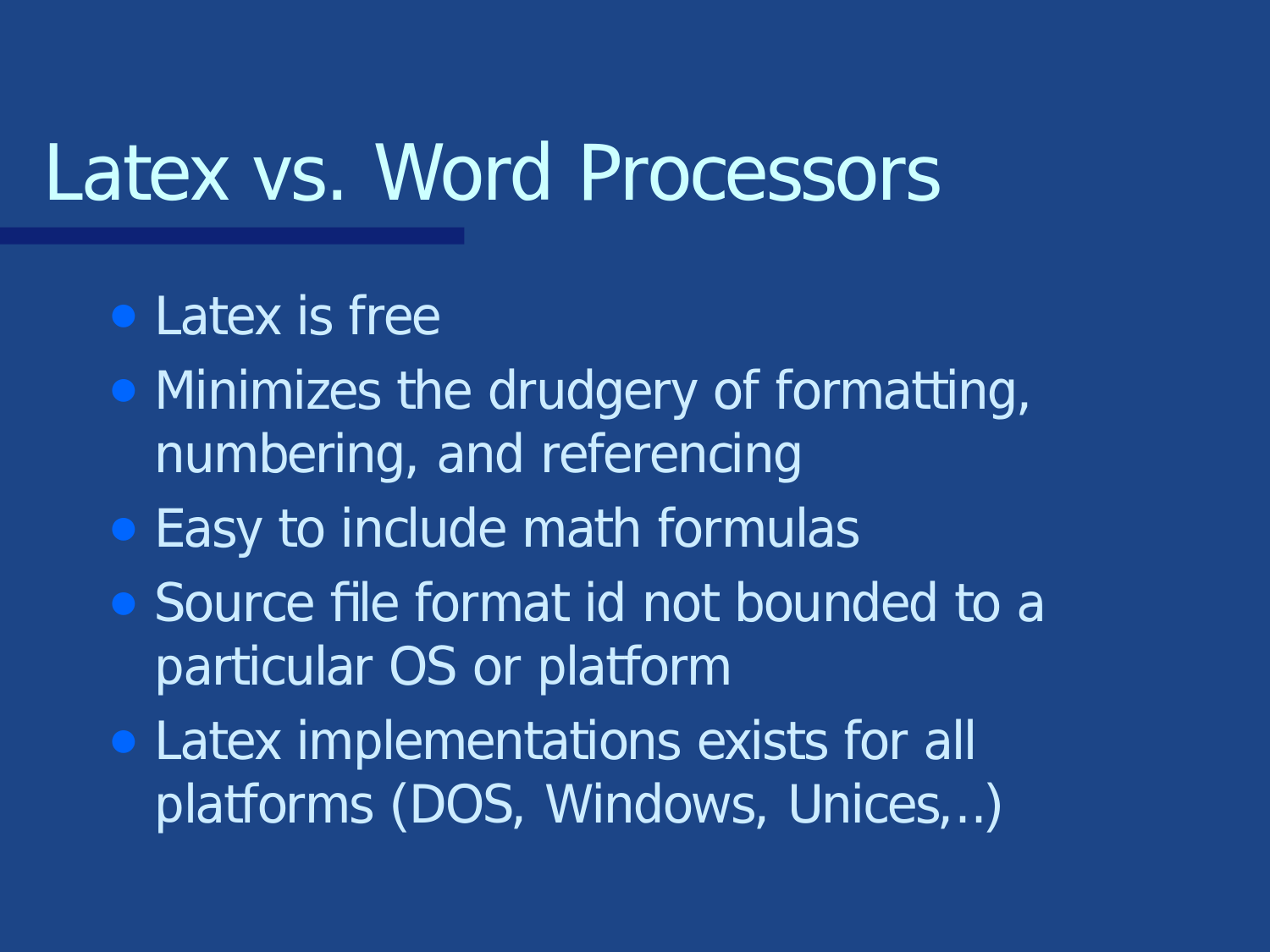

# Latex vs. Word Processors
Latex is free
Minimizes the drudgery of formatting, numbering, and referencing
Easy to include math formulas
Source file format id not bounded to a particular OS or platform
Latex implementations exists for all platforms (DOS, Windows, Unices,..)